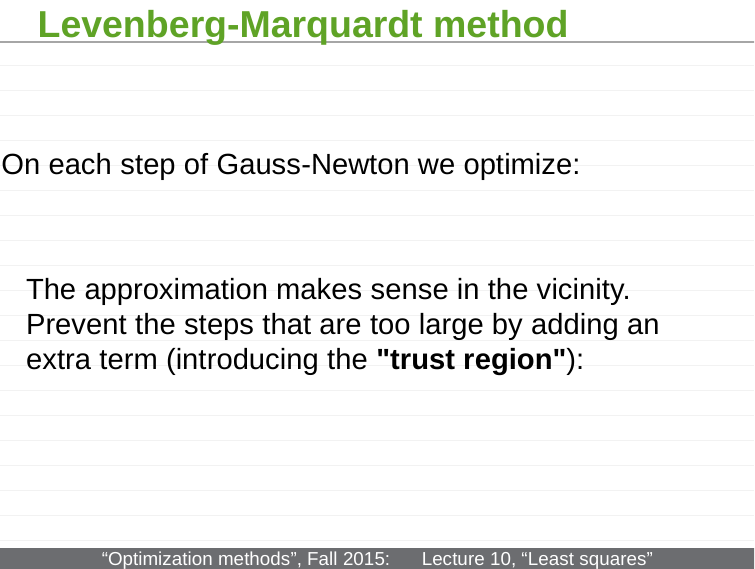

# Levenberg-Marquardt method
On each step of Gauss-Newton we optimize:
The approximation makes sense in the vicinity.
Prevent the steps that are too large by adding an extra term (introducing the "trust region"):